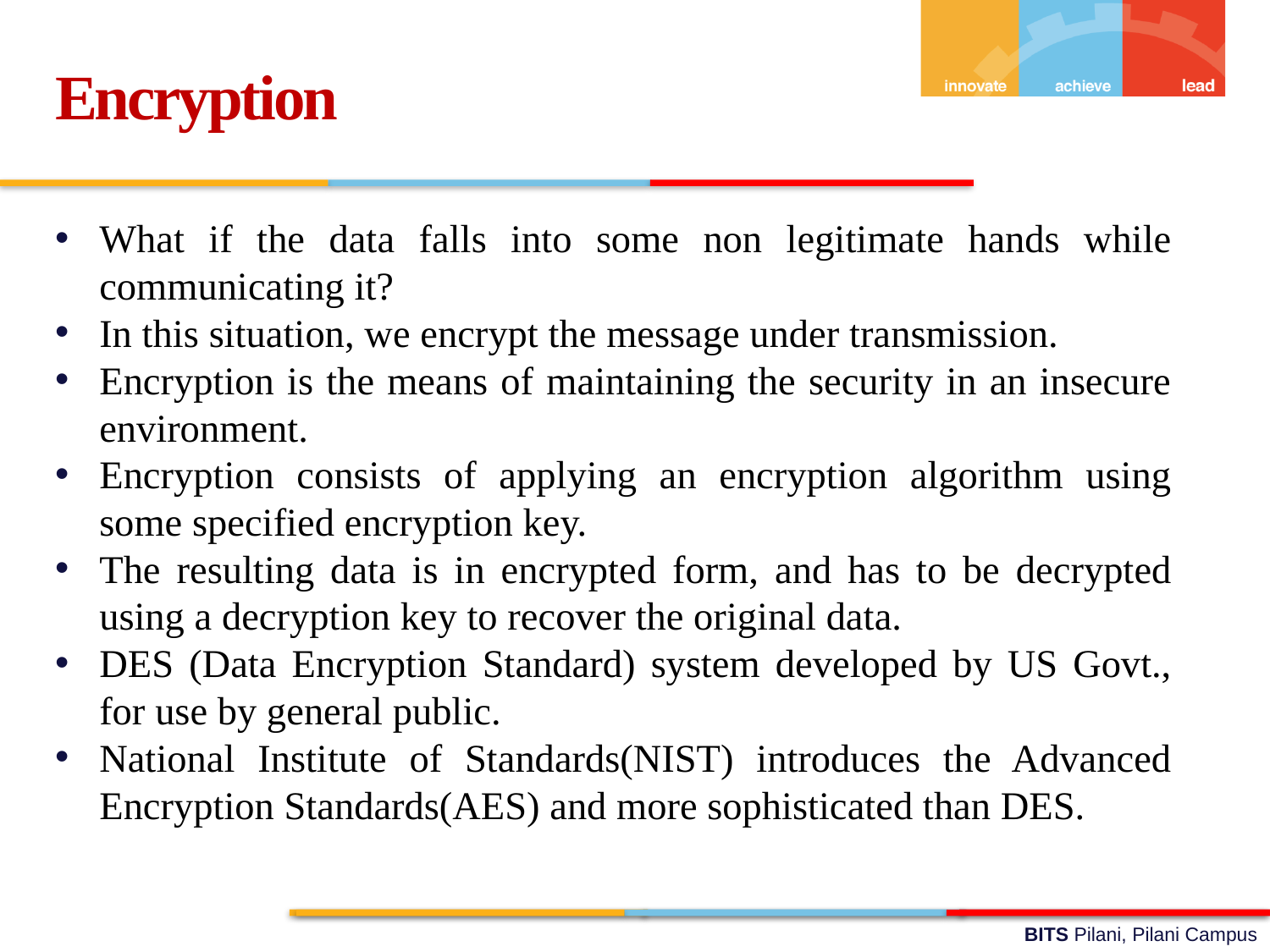

Encryption
What if the data falls into some non legitimate hands while communicating it?
In this situation, we encrypt the message under transmission.
Encryption is the means of maintaining the security in an insecure environment.
Encryption consists of applying an encryption algorithm using some specified encryption key.
The resulting data is in encrypted form, and has to be decrypted using a decryption key to recover the original data.
DES (Data Encryption Standard) system developed by US Govt., for use by general public.
National Institute of Standards(NIST) introduces the Advanced Encryption Standards(AES) and more sophisticated than DES.